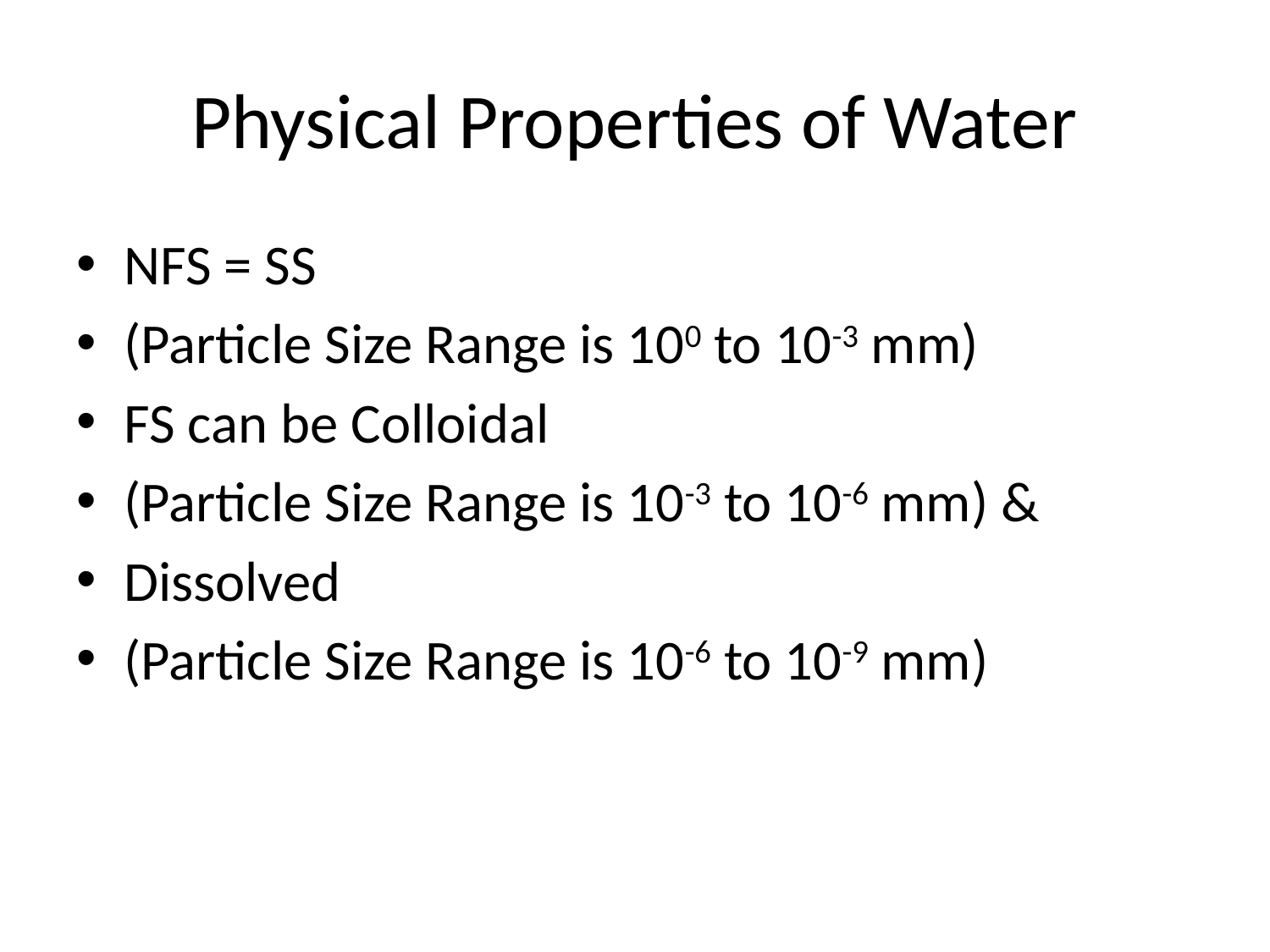

# Physical Properties of Water
NFS = SS
(Particle Size Range is 100 to 10-3 mm)
FS can be Colloidal
(Particle Size Range is 10-3 to 10-6 mm) &
Dissolved
(Particle Size Range is 10-6 to 10-9 mm)